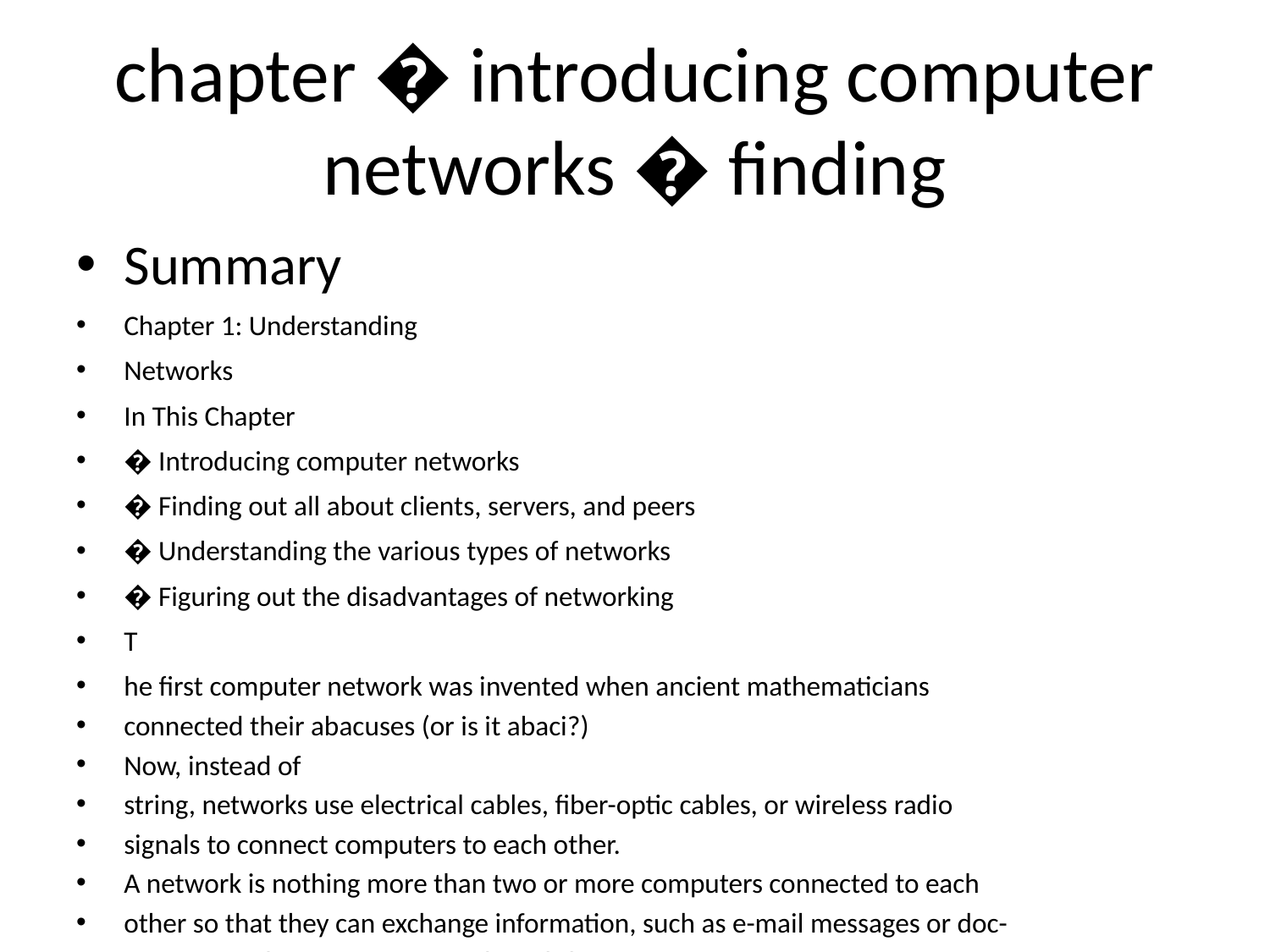

# chapter � introducing computer networks � finding
Summary
Chapter 1: Understanding
Networks
In This Chapter
� Introducing computer networks
� Finding out all about clients, servers, and peers
� Understanding the various types of networks
� Figuring out the disadvantages of networking
T
he first computer network was invented when ancient mathematicians
connected their abacuses (or is it abaci?)
Now, instead of
string, networks use electrical cables, fiber-optic cables, or wireless radio
signals to connect computers to each other.
A network is nothing more than two or more computers connected to each
other so that they can exchange information, such as e-mail messages or doc-
uments, or share resources, such as disk storage or printers.
Wireless networks let
computers communicate by using radio signals, so the computers aren’t
restricted by physical cables.
In the early days of
networking, you had to add this software to each computer on the network.